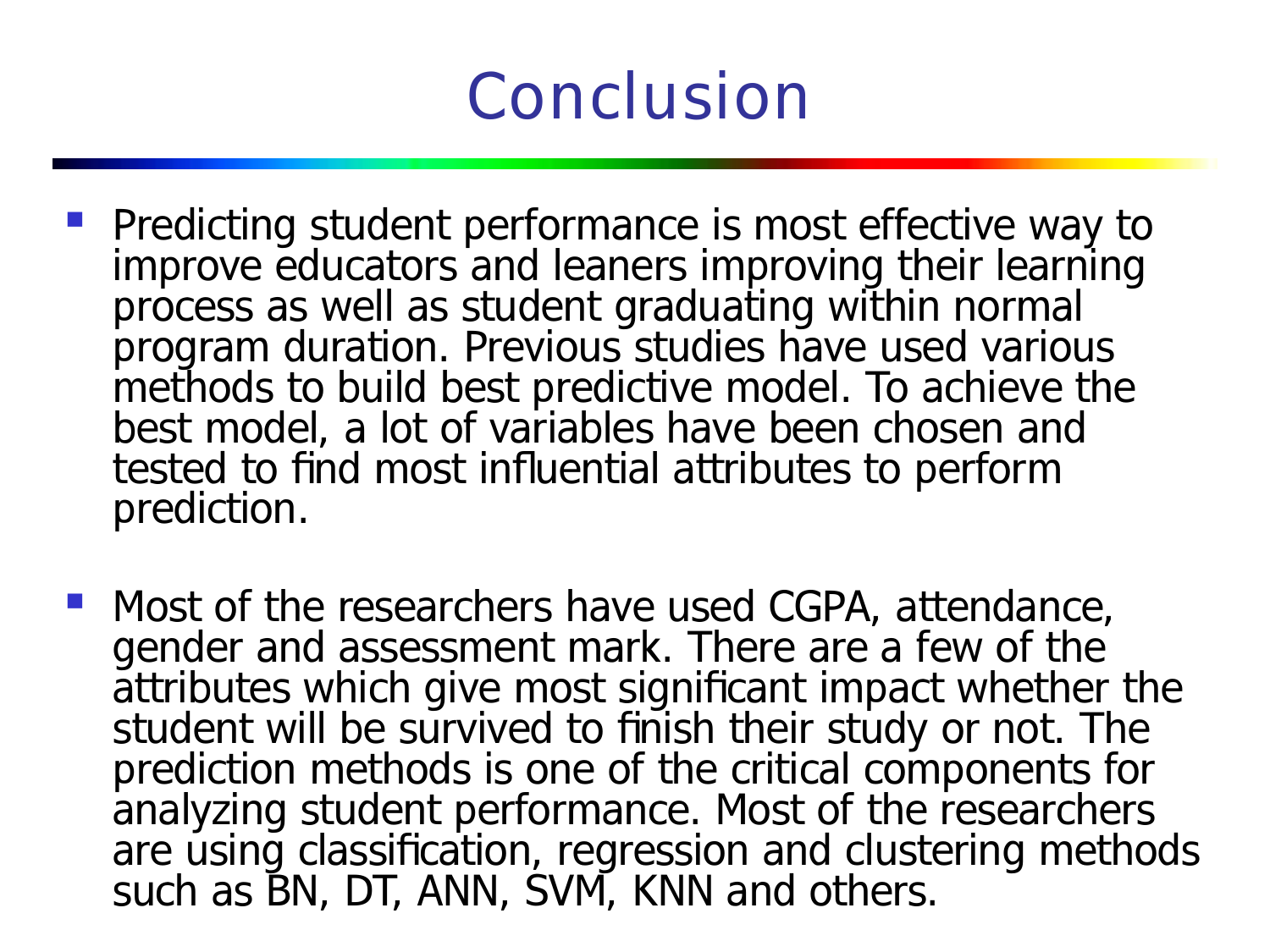

# Conclusion
Predicting student performance is most effective way to improve educators and leaners improving their learning process as well as student graduating within normal program duration. Previous studies have used various methods to build best predictive model. To achieve the best model, a lot of variables have been chosen and tested to find most influential attributes to perform prediction.

Most of the researchers have used CGPA, attendance, gender and assessment mark. There are a few of the attributes which give most significant impact whether the student will be survived to finish their study or not. The prediction methods is one of the critical components for analyzing student performance. Most of the researchers are using classification, regression and clustering methods such as BN, DT, ANN, SVM, KNN and others.